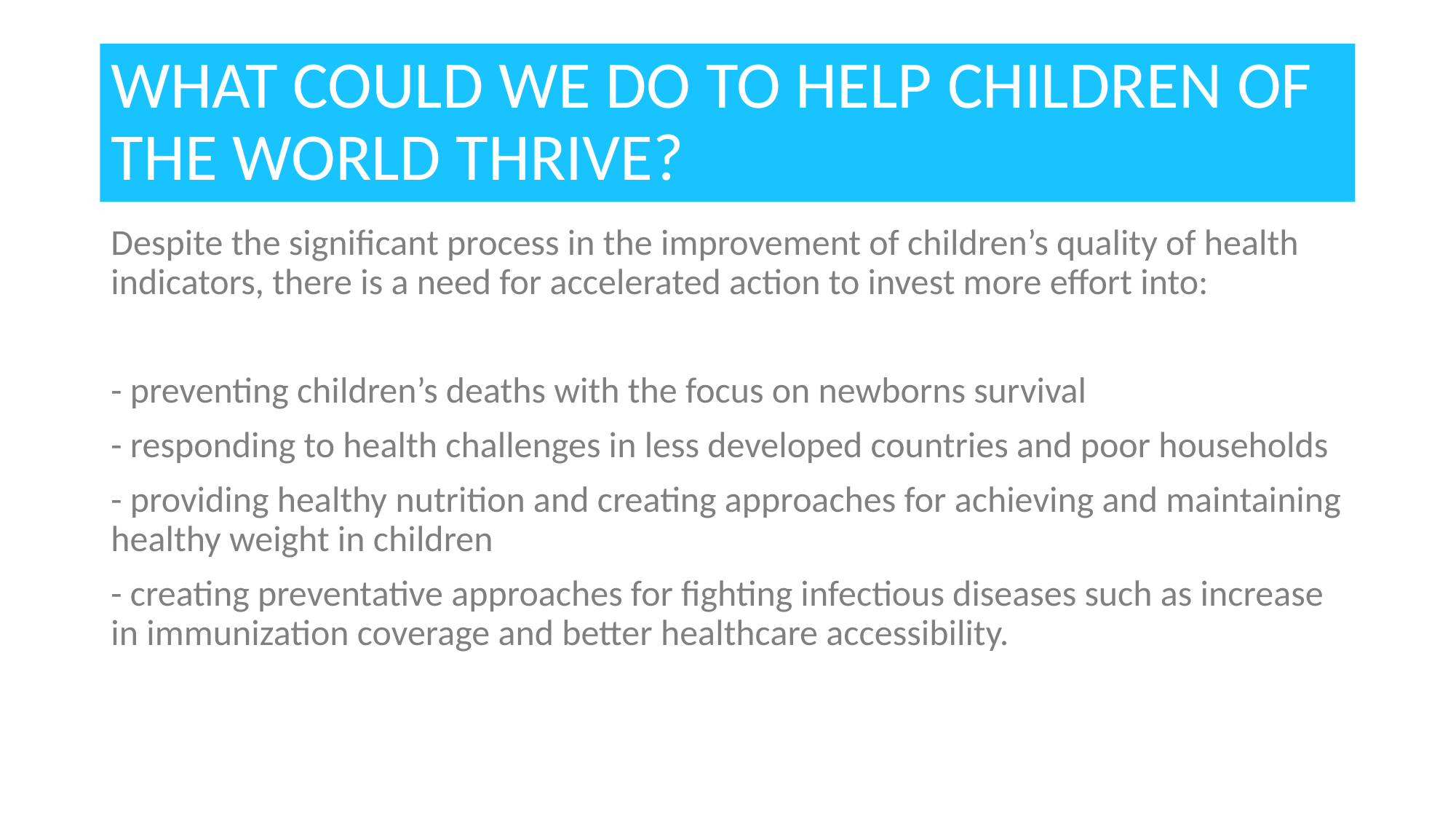

# WHAT COULD WE DO TO HELP CHILDREN OF THE WORLD THRIVE?
Despite the significant process in the improvement of children’s quality of health indicators, there is a need for accelerated action to invest more effort into:

- preventing children’s deaths with the focus on newborns survival
- responding to health challenges in less developed countries and poor households
- providing healthy nutrition and creating approaches for achieving and maintaining healthy weight in children
- creating preventative approaches for fighting infectious diseases such as increase in immunization coverage and better healthcare accessibility.